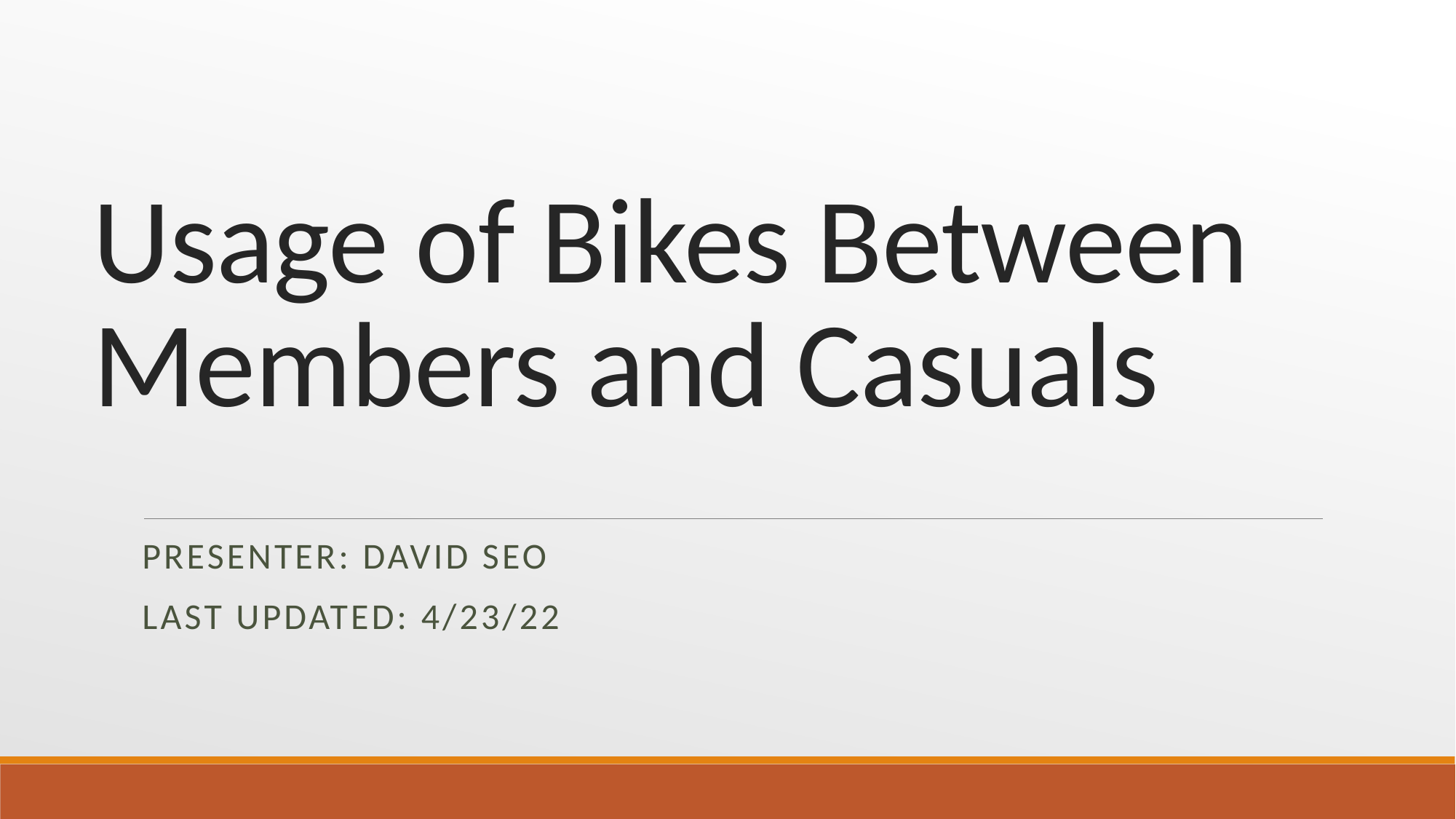

# Usage of Bikes Between Members and Casuals
Presenter: David Seo
Last Updated: 4/23/22